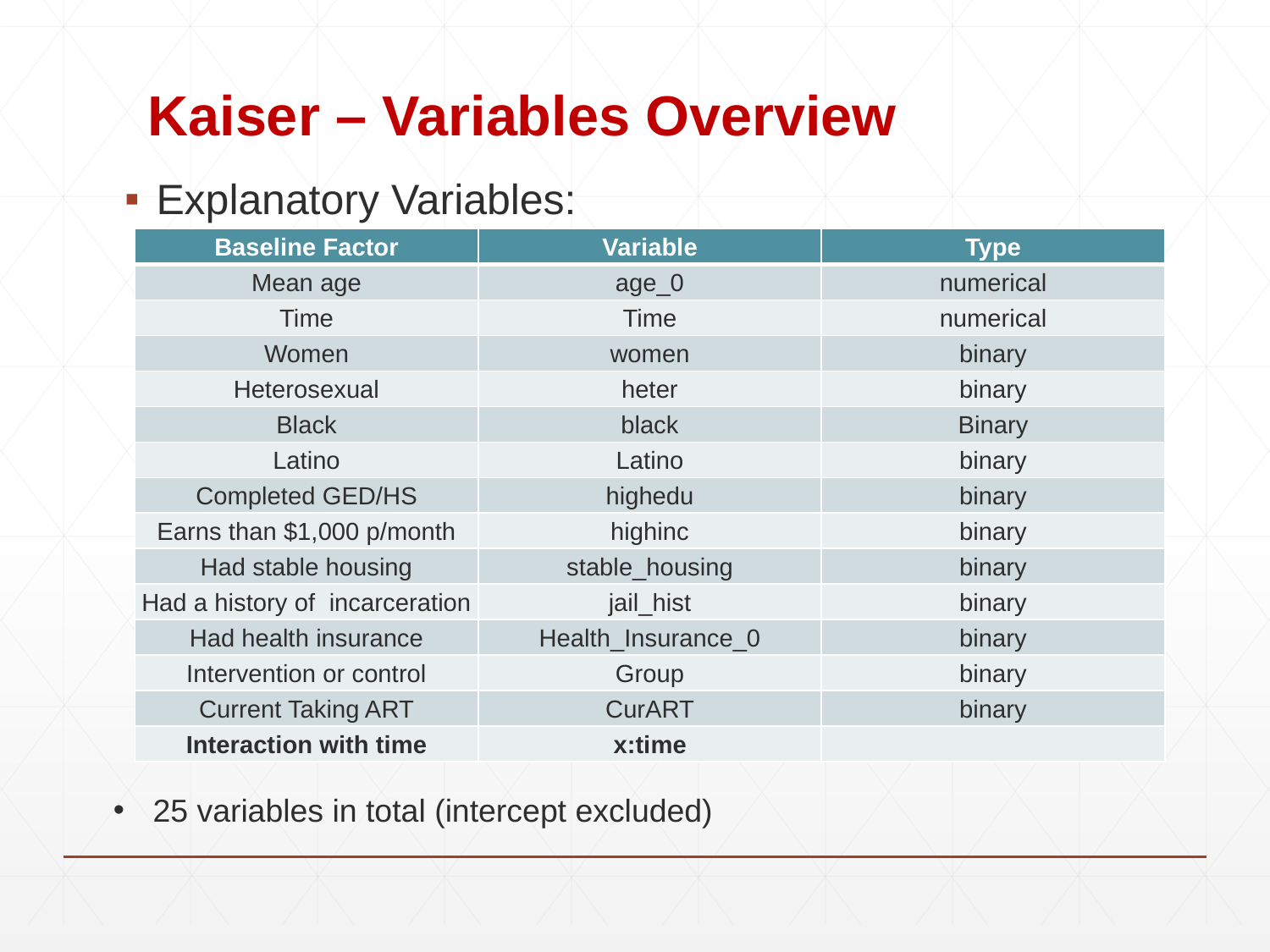

# Kaiser – Variables Overview
Explanatory Variables:

| Baseline Factor | Variable | Type |
| --- | --- | --- |
| Mean age | age\_0 | numerical |
| Time | Time | numerical |
| Women | women | binary |
| Heterosexual | heter | binary |
| Black | black | Binary |
| Latino | Latino | binary |
| Completed GED/HS | highedu | binary |
| Earns than $1,000 p/month | highinc | binary |
| Had stable housing | stable\_housing | binary |
| Had a history of incarceration | jail\_hist | binary |
| Had health insurance | Health\_Insurance\_0 | binary |
| Intervention or control | Group | binary |
| Current Taking ART | CurART | binary |
| Interaction with time | x:time |  |
25 variables in total (intercept excluded)